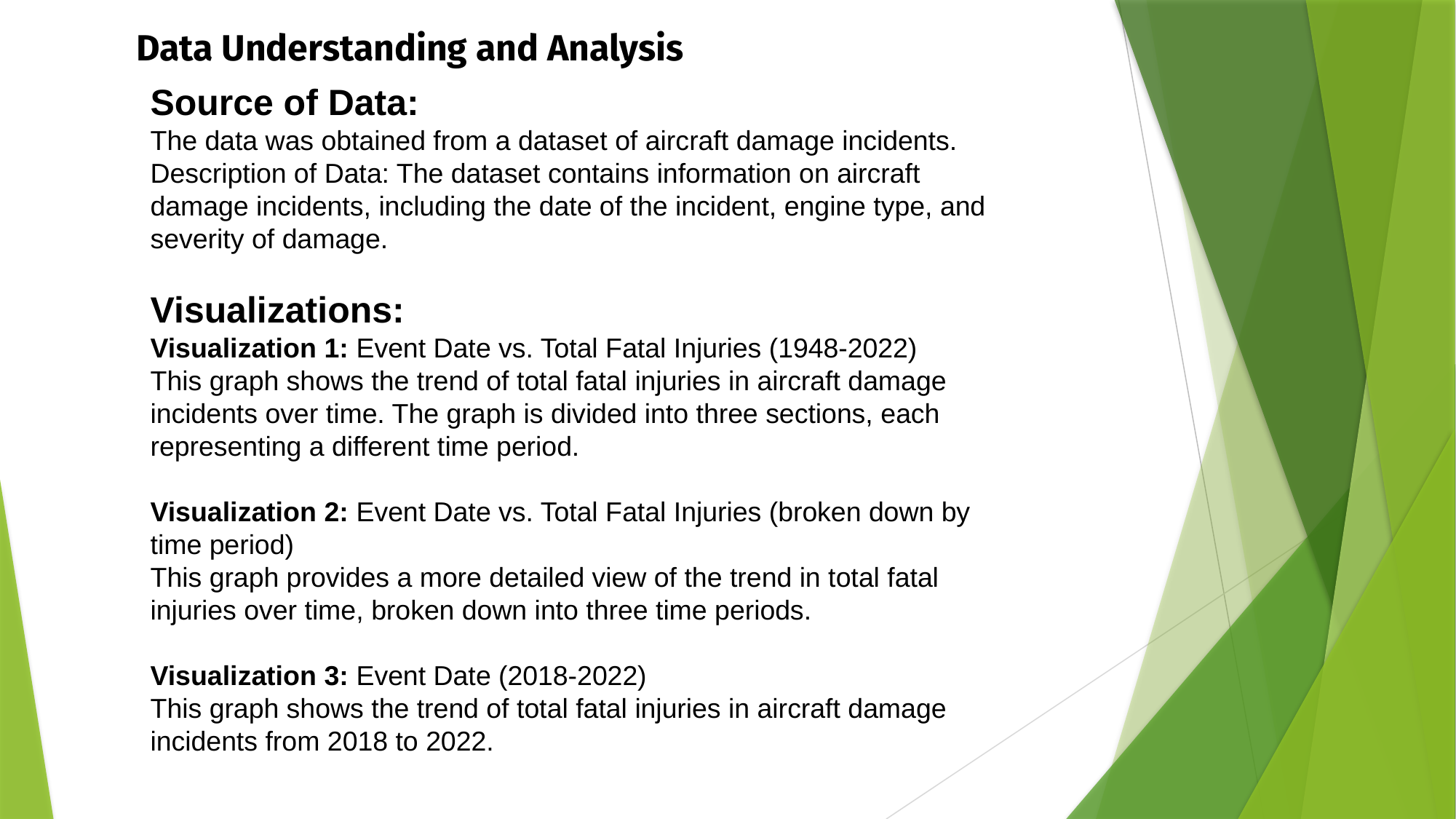

Data Understanding and Analysis
Source of Data:
The data was obtained from a dataset of aircraft damage incidents.
Description of Data: The dataset contains information on aircraft damage incidents, including the date of the incident, engine type, and severity of damage.

Visualizations:
Visualization 1: Event Date vs. Total Fatal Injuries (1948-2022)
This graph shows the trend of total fatal injuries in aircraft damage incidents over time. The graph is divided into three sections, each representing a different time period.

Visualization 2: Event Date vs. Total Fatal Injuries (broken down by time period)
This graph provides a more detailed view of the trend in total fatal injuries over time, broken down into three time periods.

Visualization 3: Event Date (2018-2022)
This graph shows the trend of total fatal injuries in aircraft damage incidents from 2018 to 2022.